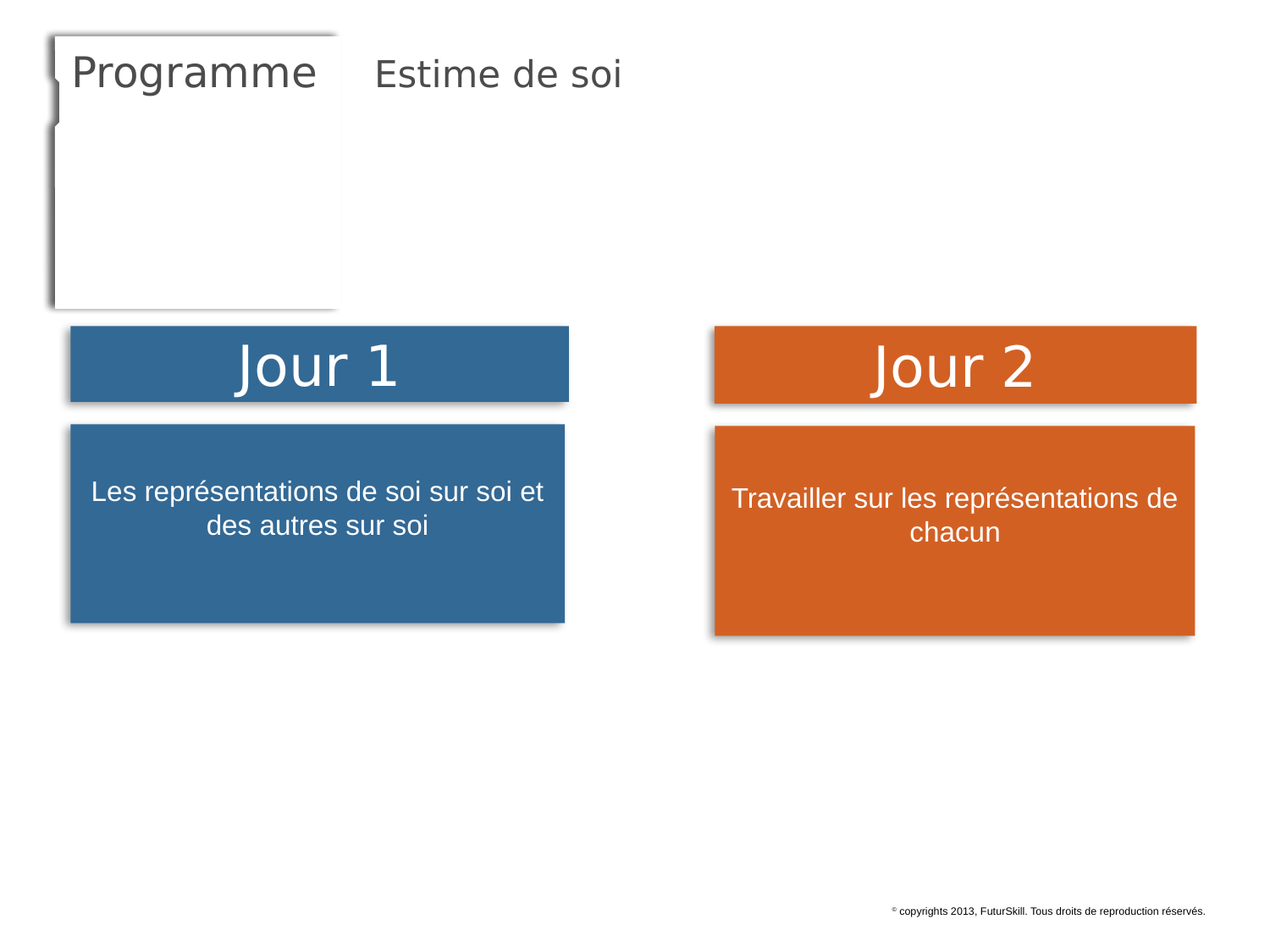

# Programme
Estime de soi
Jour 1
Jour 2
Les représentations de soi sur soi et des autres sur soi

Travailler sur les représentations de chacun